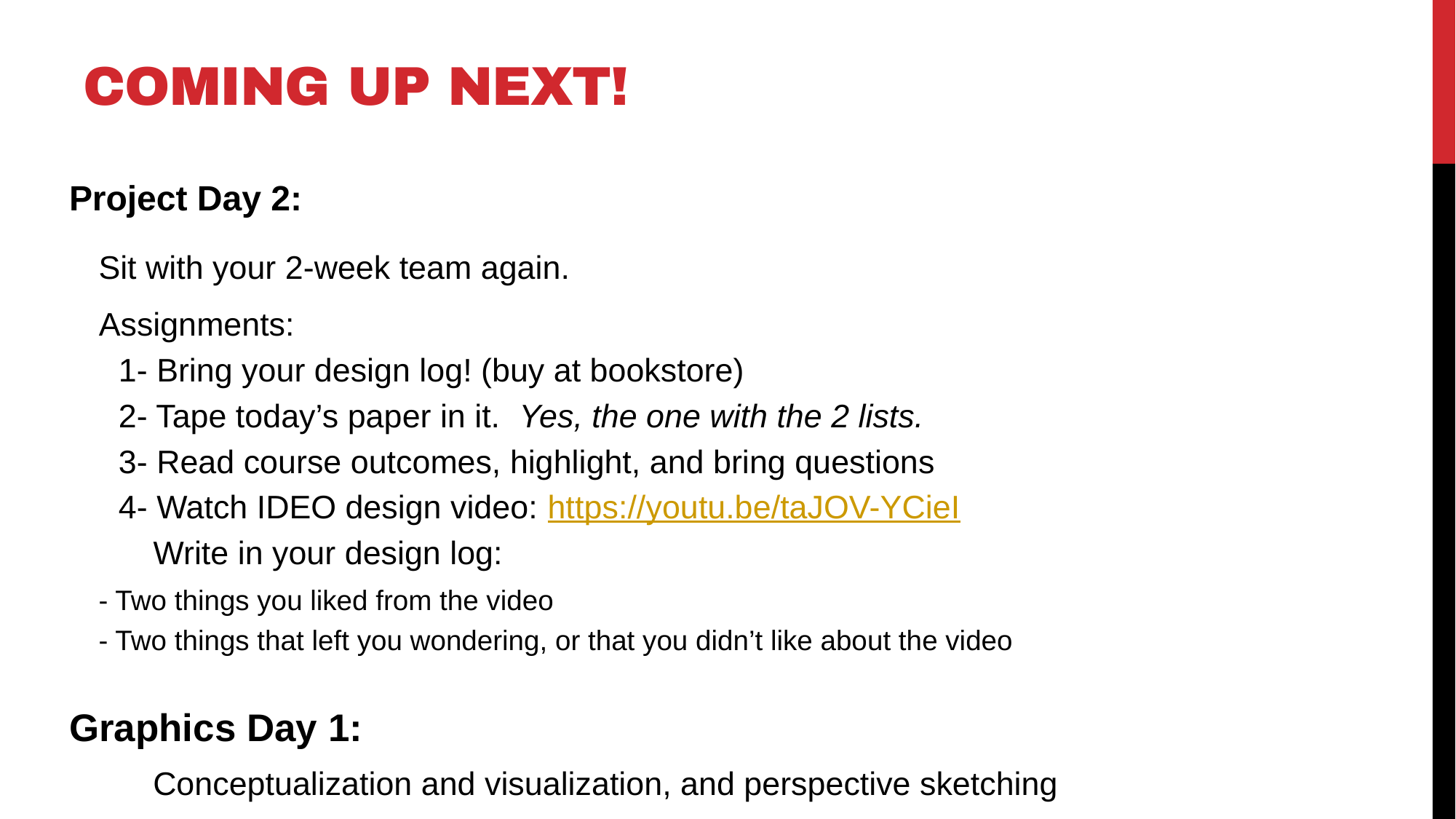

# Coming up next!
Project Day 2:
Sit with your 2-week team again.

Assignments:
	1- Bring your design log! (buy at bookstore)
	2- Tape today’s paper in it.  Yes, the one with the 2 lists.
	3- Read course outcomes, highlight, and bring questions
	4- Watch IDEO design video: https://youtu.be/taJOV-YCieI
	      Write in your design log:
		- Two things you liked from the video
		- Two things that left you wondering, or that you didn’t like about the video

Graphics Day 1:
	Conceptualization and visualization, and perspective sketching